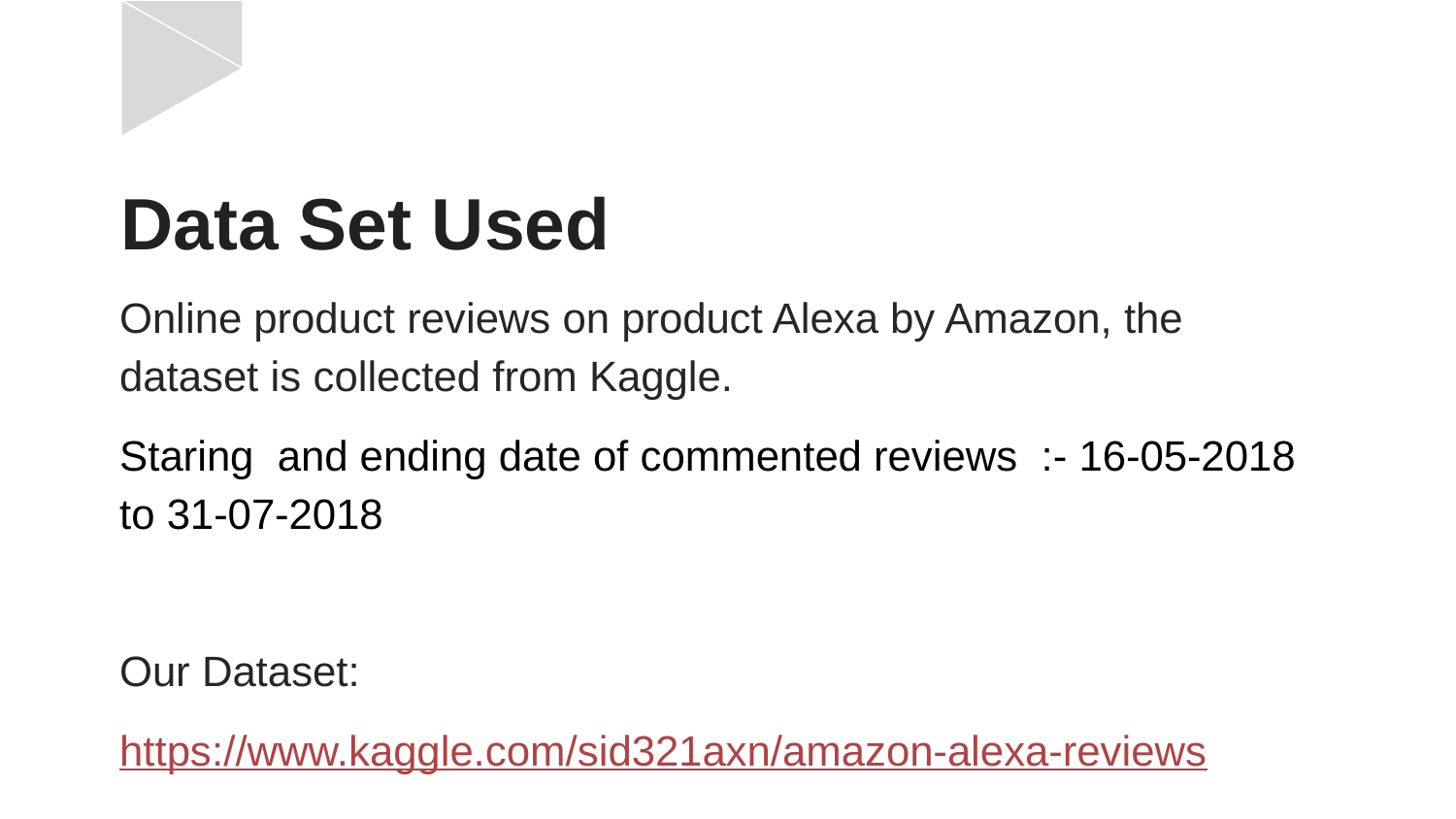

# Data Set Used
Online product reviews on product Alexa by Amazon, the dataset is collected from Kaggle.
Staring  and ending date of commented reviews  :- 16-05-2018 to 31-07-2018

Our Dataset:
https://www.kaggle.com/sid321axn/amazon-alexa-reviews